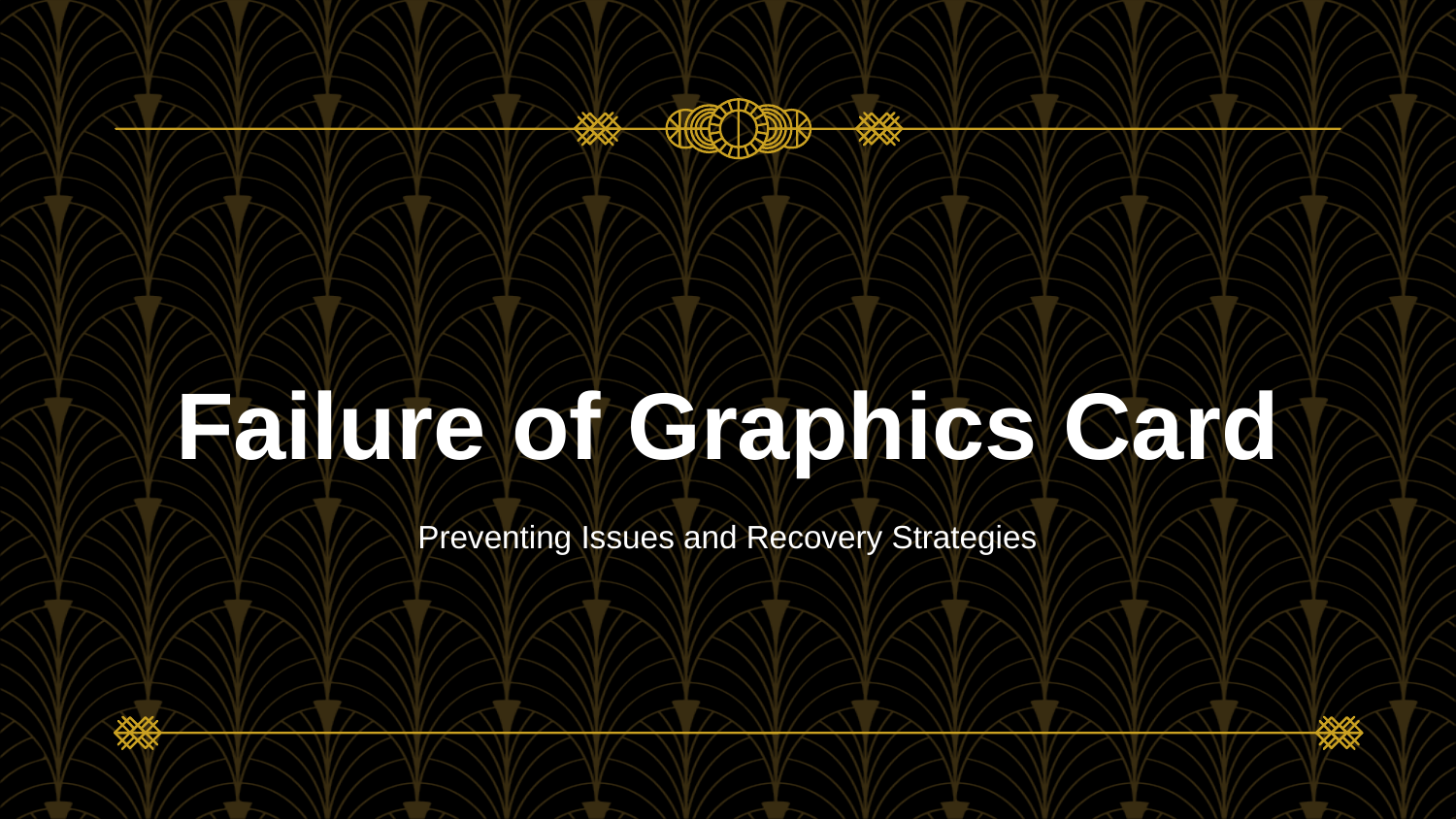

# Failure of Graphics Card
Preventing Issues and Recovery Strategies